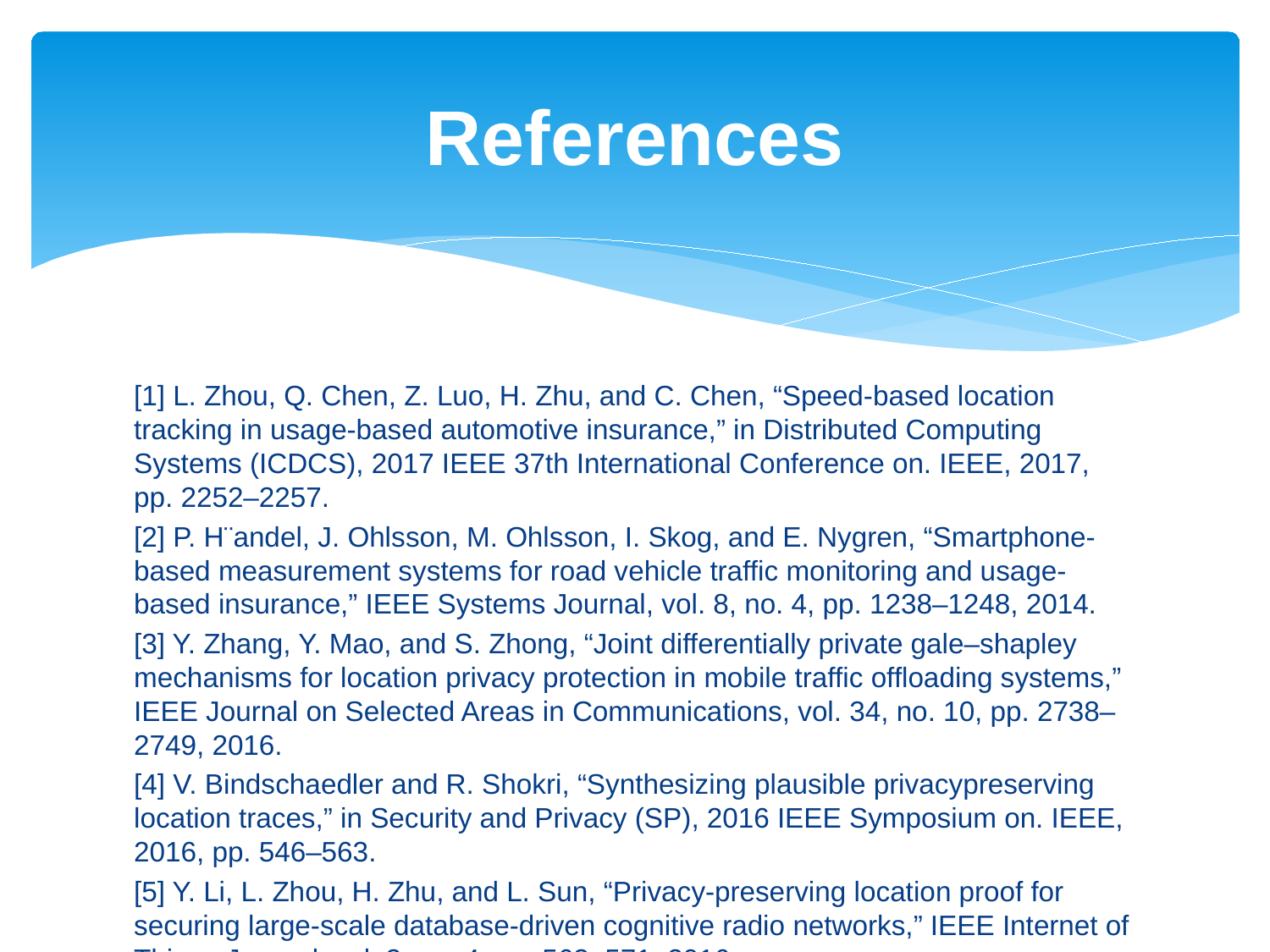

# References
[1] L. Zhou, Q. Chen, Z. Luo, H. Zhu, and C. Chen, “Speed-based location tracking in usage-based automotive insurance,” in Distributed Computing Systems (ICDCS), 2017 IEEE 37th International Conference on. IEEE, 2017, pp. 2252–2257.
[2] P. H¨andel, J. Ohlsson, M. Ohlsson, I. Skog, and E. Nygren, “Smartphone-based measurement systems for road vehicle traffic monitoring and usage-based insurance,” IEEE Systems Journal, vol. 8, no. 4, pp. 1238–1248, 2014.
[3] Y. Zhang, Y. Mao, and S. Zhong, “Joint differentially private gale–shapley mechanisms for location privacy protection in mobile traffic offloading systems,” IEEE Journal on Selected Areas in Communications, vol. 34, no. 10, pp. 2738–2749, 2016.
[4] V. Bindschaedler and R. Shokri, “Synthesizing plausible privacypreserving location traces,” in Security and Privacy (SP), 2016 IEEE Symposium on. IEEE, 2016, pp. 546–563.
[5] Y. Li, L. Zhou, H. Zhu, and L. Sun, “Privacy-preserving location proof for securing large-scale database-driven cognitive radio networks,” IEEE Internet of Things Journal, vol. 3, no. 4, pp. 563–571, 2016.